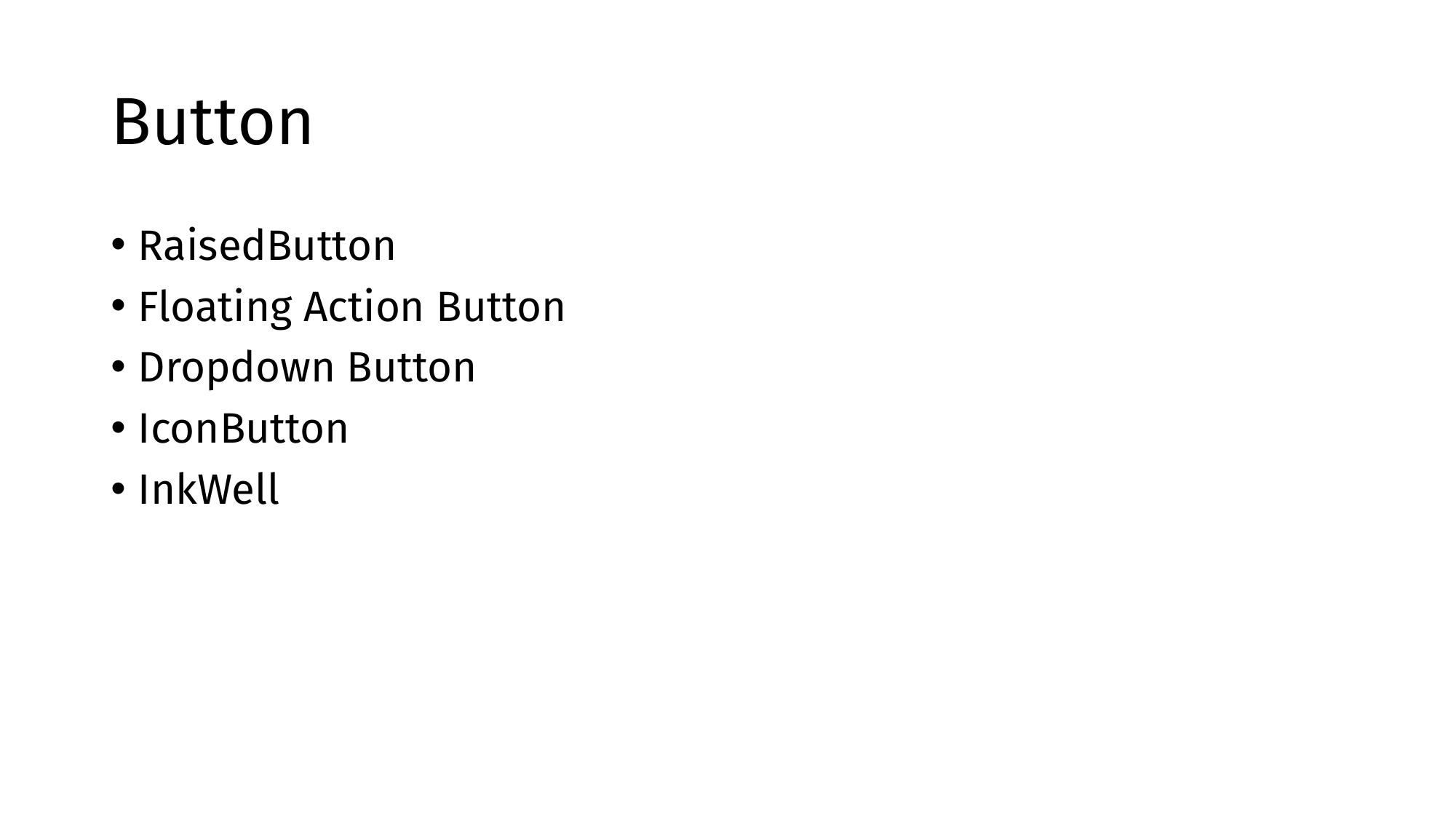

# Button
RaisedButton
Floating Action Button
Dropdown Button
IconButton
InkWell